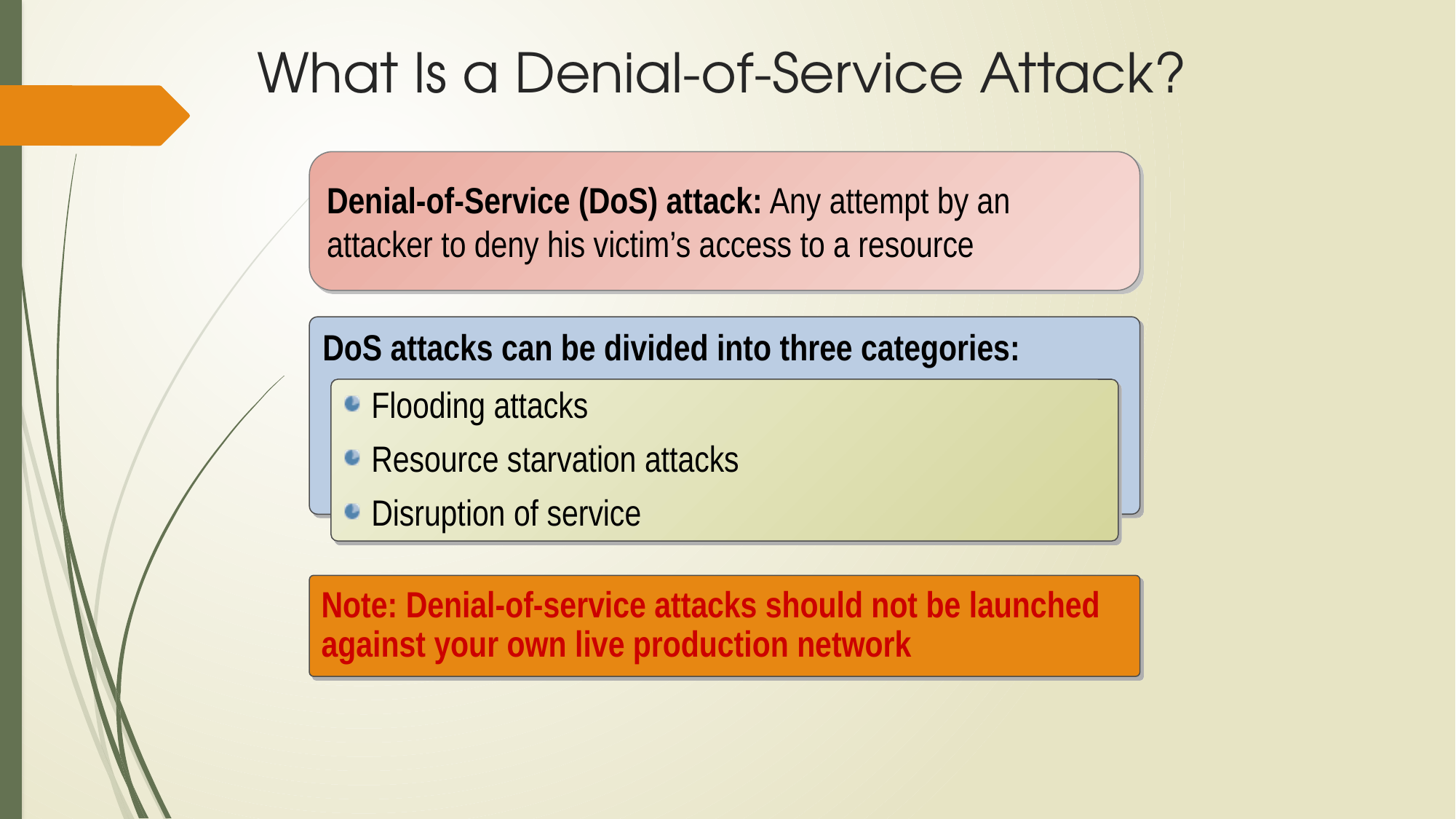

# What Is a Denial-of-Service Attack?
Denial-of-Service (DoS) attack: Any attempt by an attacker to deny his victim’s access to a resource
DoS attacks can be divided into three categories:
Flooding attacks
Resource starvation attacks
Disruption of service
Note: Denial-of-service attacks should not be launched against your own live production network